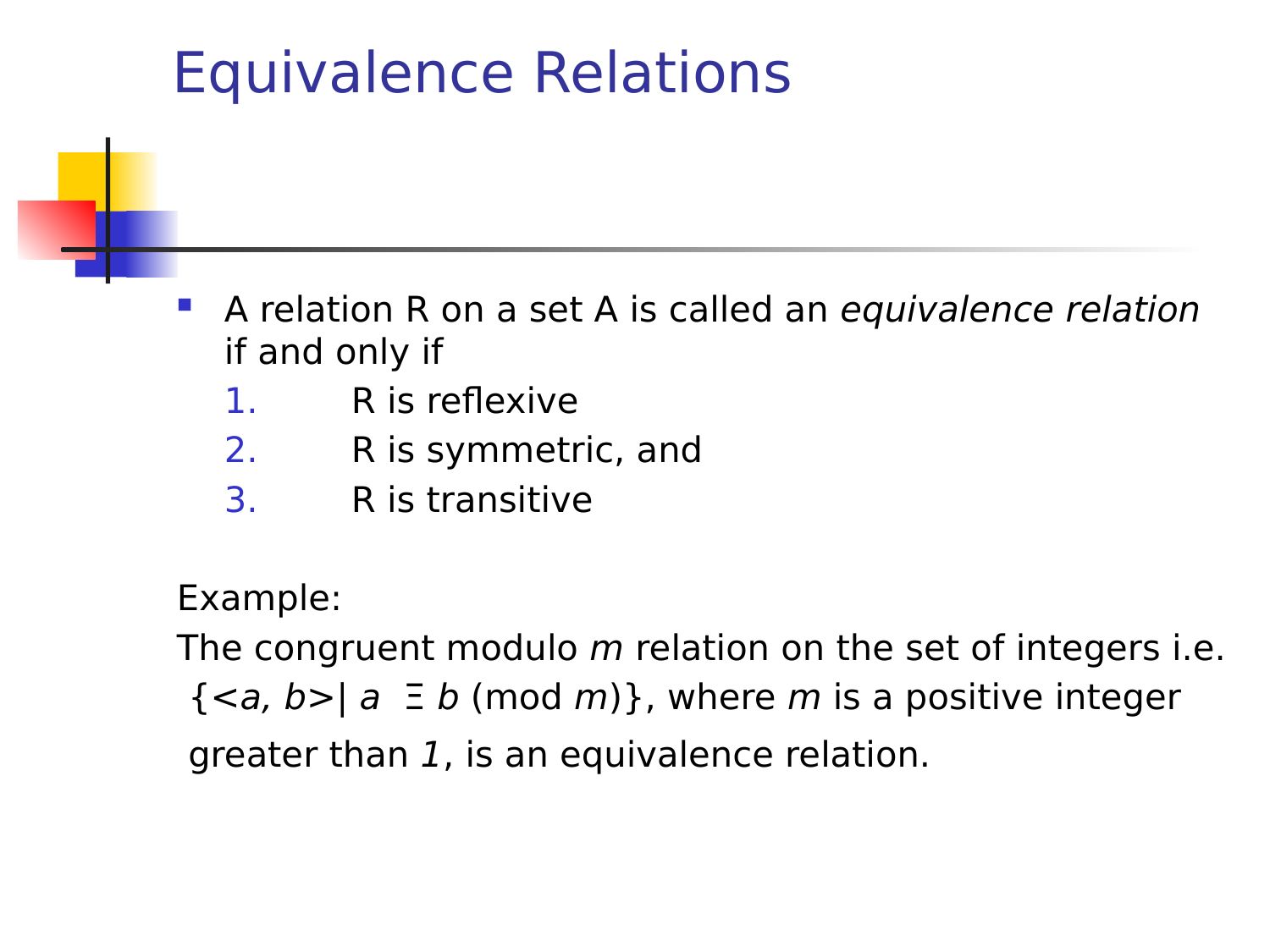

# Equivalence Relations
A relation R on a set A is called an equivalence relation if and only if
	1.	R is reflexive
	2.	R is symmetric, and
	3.	R is transitive

Example:
The congruent modulo m relation on the set of integers i.e.
 {<a, b>| a  Ξ b (mod m)}, where m is a positive integer
 greater than 1, is an equivalence relation.